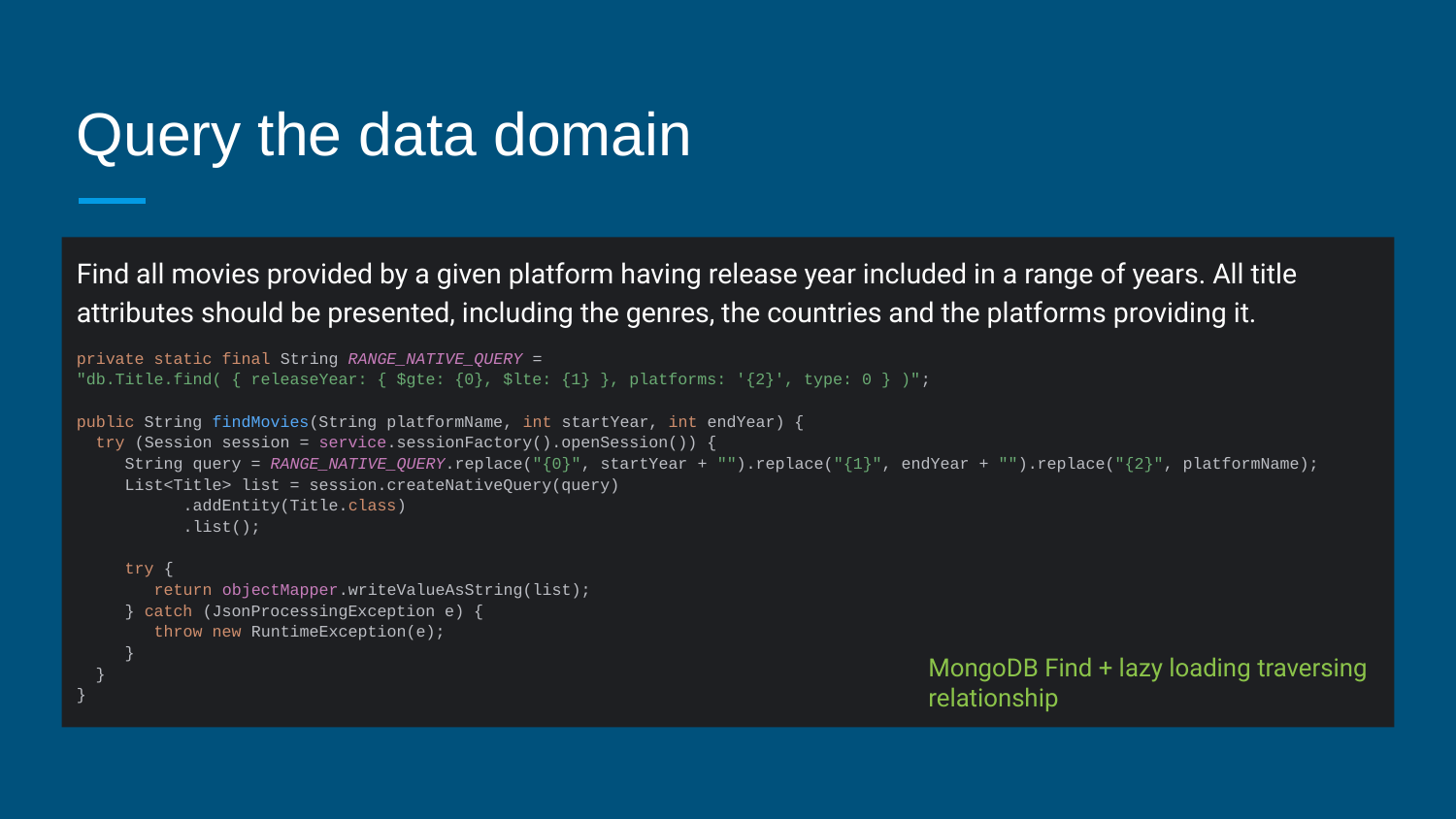

# Query the data domain
Find all movies provided by a given platform having release year included in a range of years. All title attributes should be presented, including the genres, the countries and the platforms providing it.
private static final String RANGE_NATIVE_QUERY =
"db.Title.find( { releaseYear: { $gte: {0}, $lte: {1} }, platforms: '{2}', type: 0 } )";

public String findMovies(String platformName, int startYear, int endYear) {
  try (Session session = service.sessionFactory().openSession()) {
     String query = RANGE_NATIVE_QUERY.replace("{0}", startYear + "").replace("{1}", endYear + "").replace("{2}", platformName);
     List<Title> list = session.createNativeQuery(query)
           .addEntity(Title.class)
           .list();

     try {
        return objectMapper.writeValueAsString(list);
     } catch (JsonProcessingException e) {
        throw new RuntimeException(e);
     }
  }
}
MongoDB Find + lazy loading traversing relationship